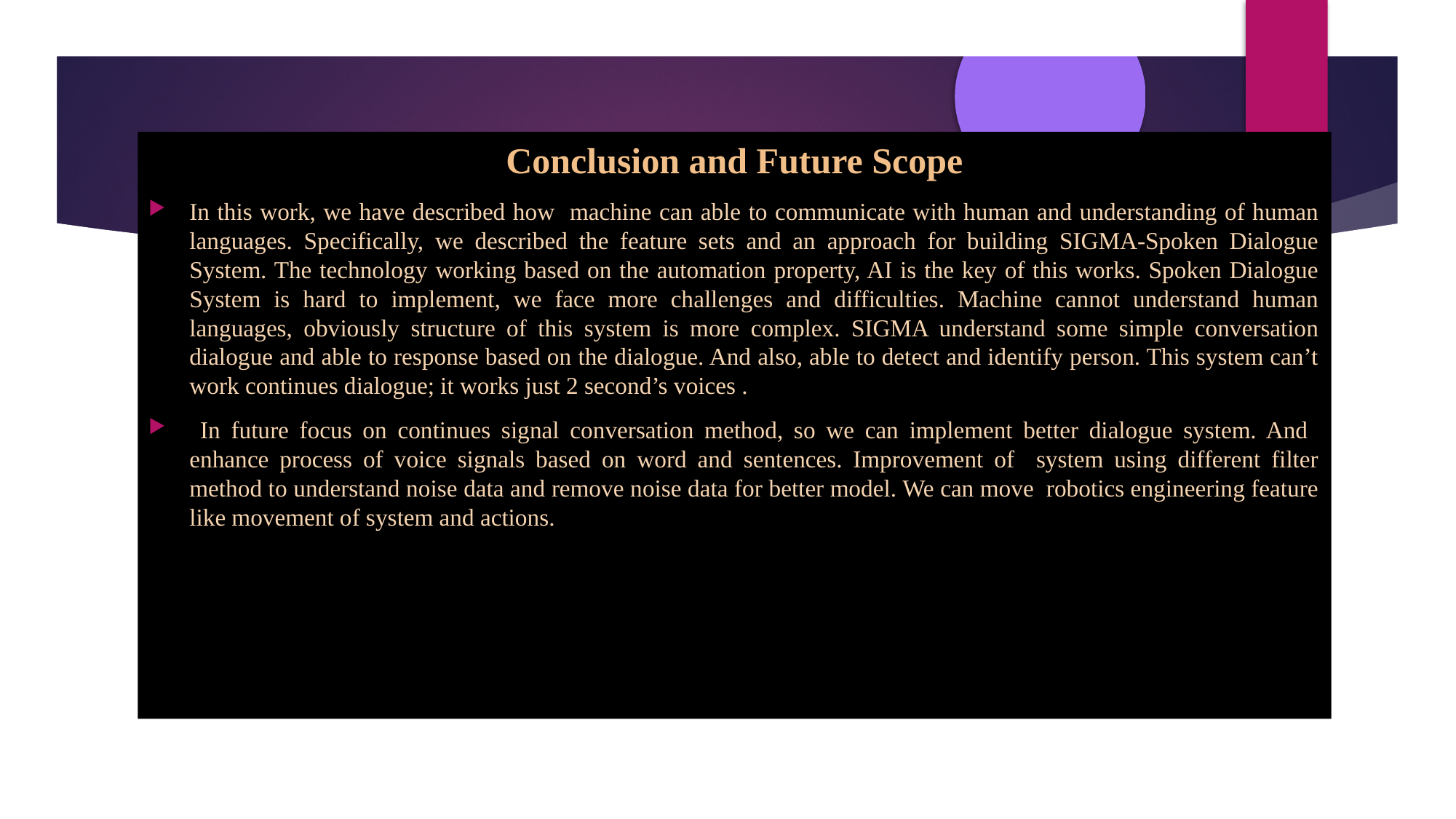

Conclusion and Future Scope
In this work, we have described how  machine can able to communicate with human and understanding of human languages. Specifically, we described the feature sets and an approach for building SIGMA-Spoken Dialogue System. The technology working based on the automation property, AI is the key of this works. Spoken Dialogue System is hard to implement, we face more challenges and difficulties. Machine cannot understand human languages, obviously structure of this system is more complex. SIGMA understand some simple conversation dialogue and able to response based on the dialogue. And also, able to detect and identify person. This system can’t work continues dialogue; it works just 2 second’s voices .
 In future focus on continues signal conversation method, so we can implement better dialogue system. And  enhance process of voice signals based on word and sentences. Improvement of  system using different filter method to understand noise data and remove noise data for better model. We can move  robotics engineering feature like movement of system and actions.